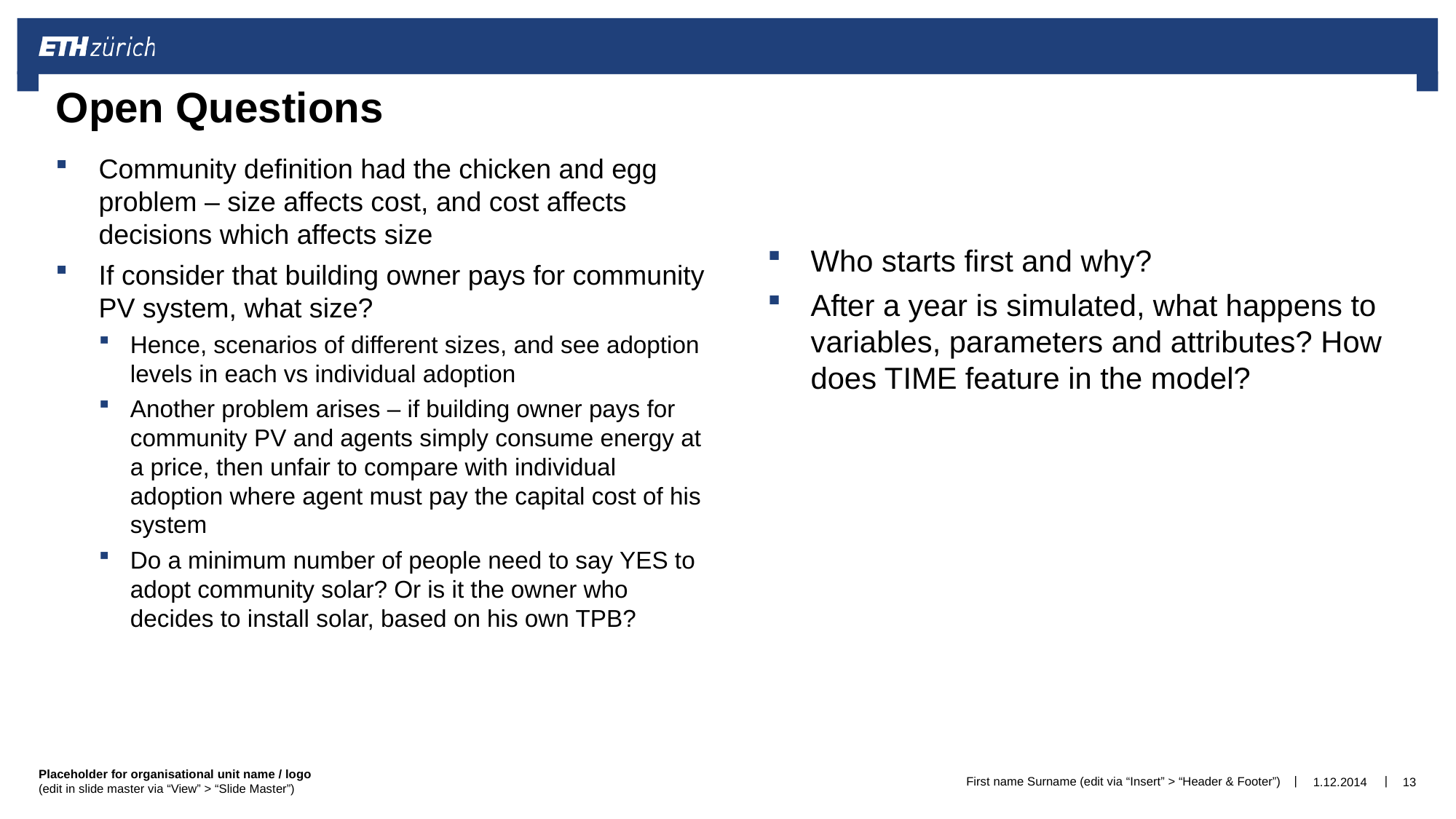

# Open Questions
Community definition had the chicken and egg problem – size affects cost, and cost affects decisions which affects size
If consider that building owner pays for community PV system, what size?
Hence, scenarios of different sizes, and see adoption levels in each vs individual adoption
Another problem arises – if building owner pays for community PV and agents simply consume energy at a price, then unfair to compare with individual adoption where agent must pay the capital cost of his system
Do a minimum number of people need to say YES to adopt community solar? Or is it the owner who decides to install solar, based on his own TPB?
Who starts first and why?
After a year is simulated, what happens to variables, parameters and attributes? How does TIME feature in the model?

First name Surname (edit via “Insert” > “Header & Footer”)
1.12.2014
13